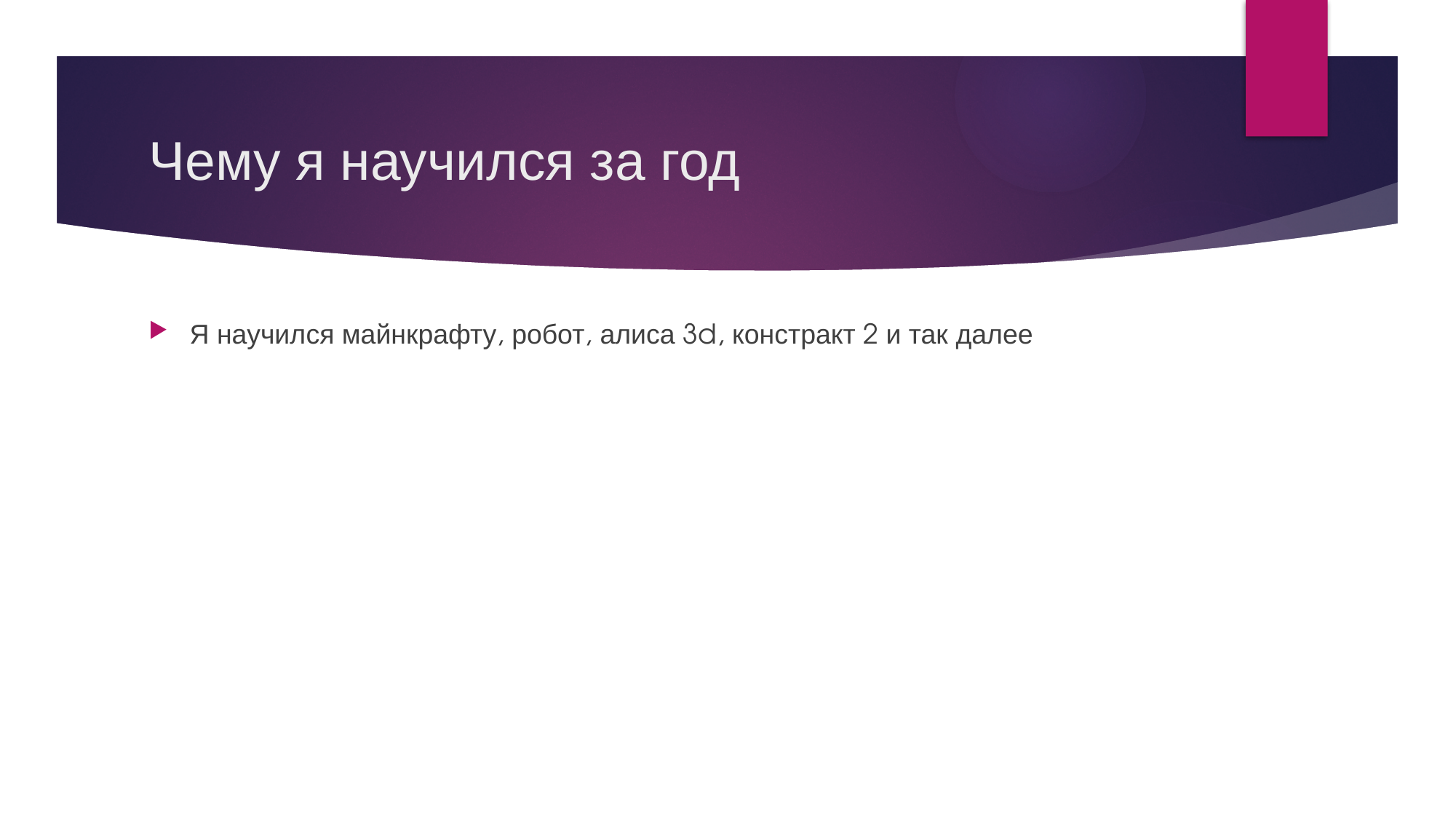

# Чему я научился за год
Я научился майнкрафту, робот, алиса 3d, констракт 2 и так далее